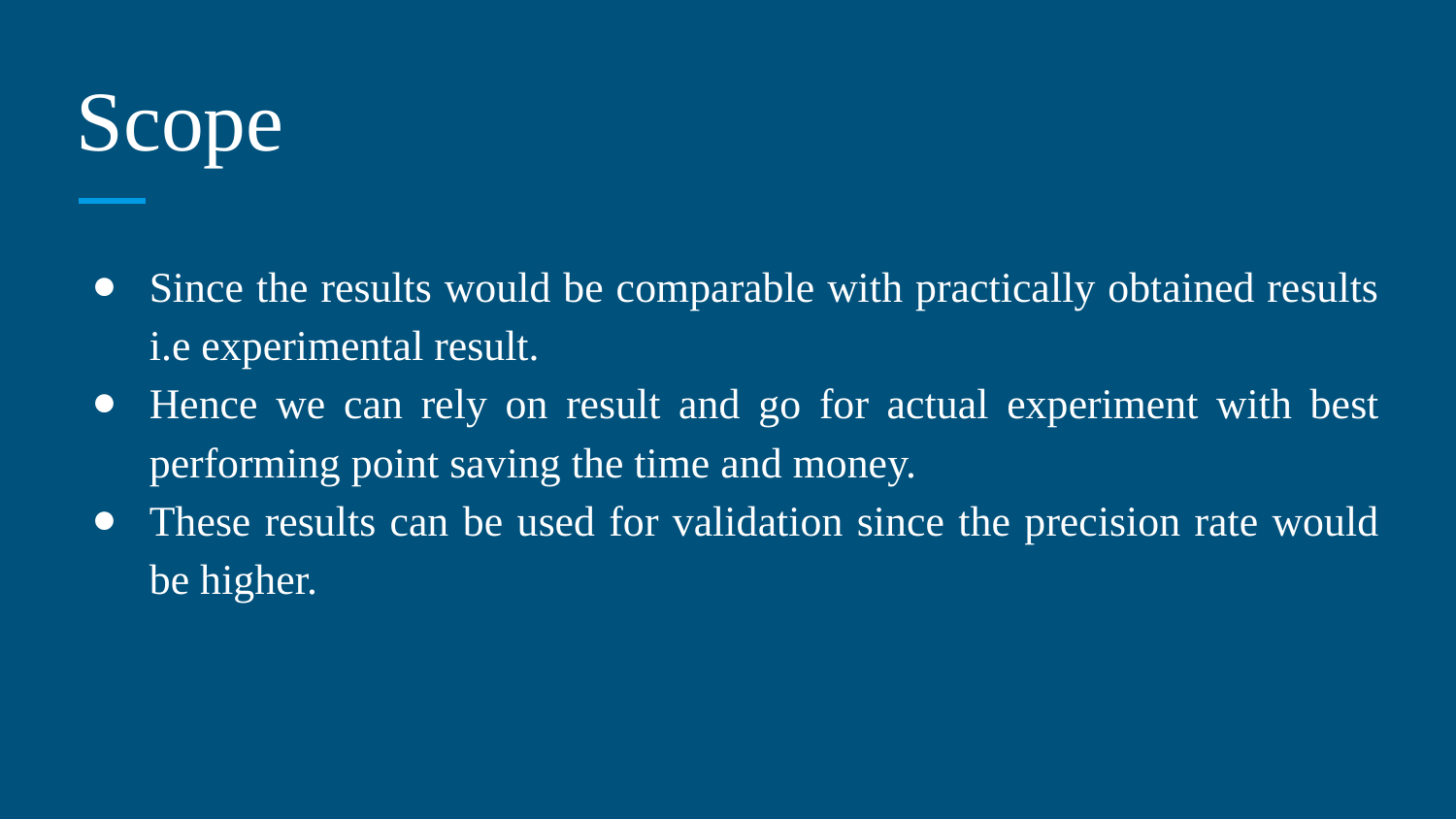

# Scope
Since the results would be comparable with practically obtained results i.e experimental result.
Hence we can rely on result and go for actual experiment with best performing point saving the time and money.
These results can be used for validation since the precision rate would be higher.